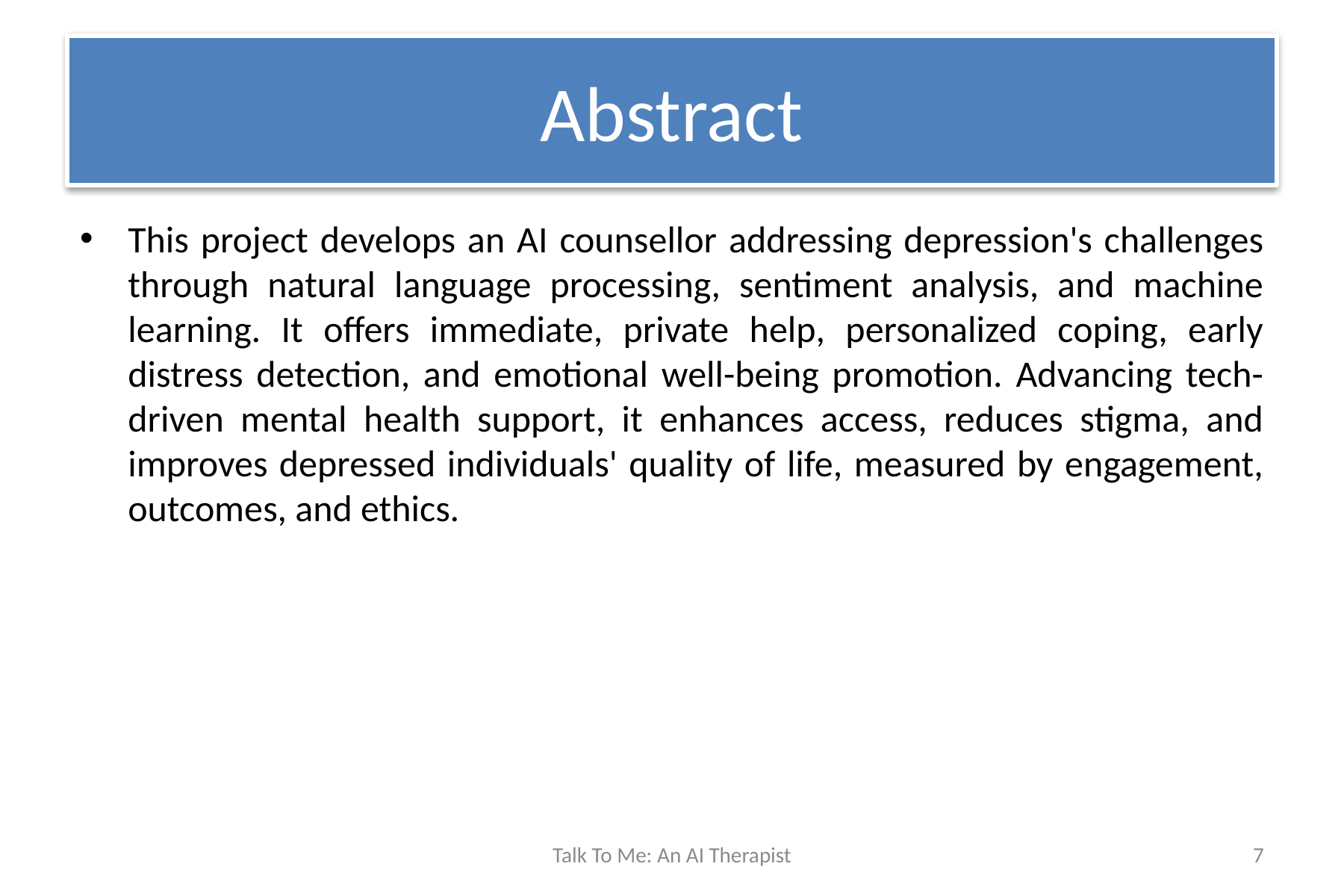

# Abstract
This project develops an AI counsellor addressing depression's challenges through natural language processing, sentiment analysis, and machine learning. It offers immediate, private help, personalized coping, early distress detection, and emotional well-being promotion. Advancing tech-driven mental health support, it enhances access, reduces stigma, and improves depressed individuals' quality of life, measured by engagement, outcomes, and ethics.
Talk To Me: An AI Therapist
7